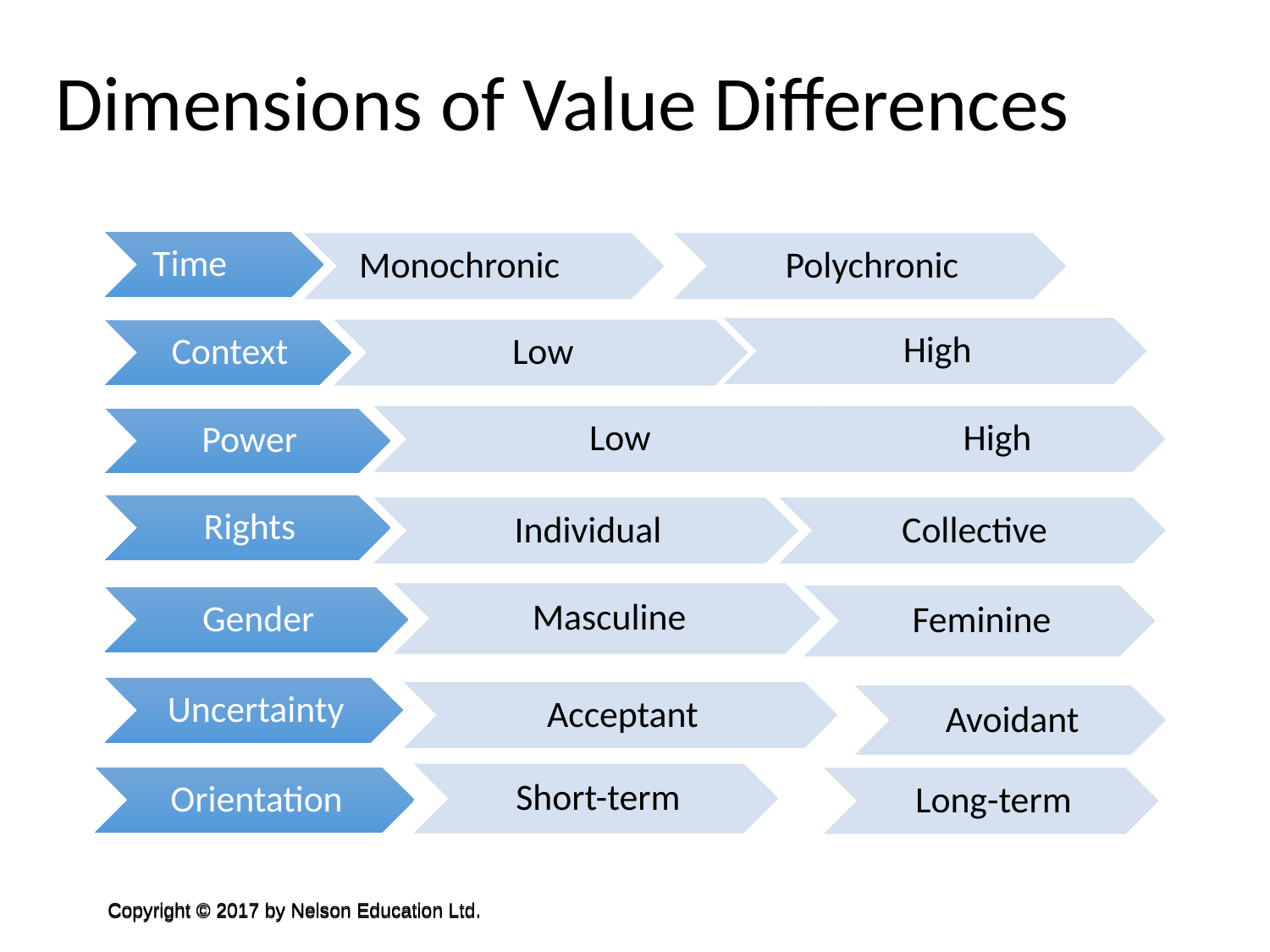

Dimensions of Value Differences
Time
Monochronic
Polychronic
Context
Low
High
Power
Low
High
Rights
Individual
Collective
Gender
Masculine
Feminine
Uncertainty
Acceptant
Avoidant
Orientation
Short-term
Long-term